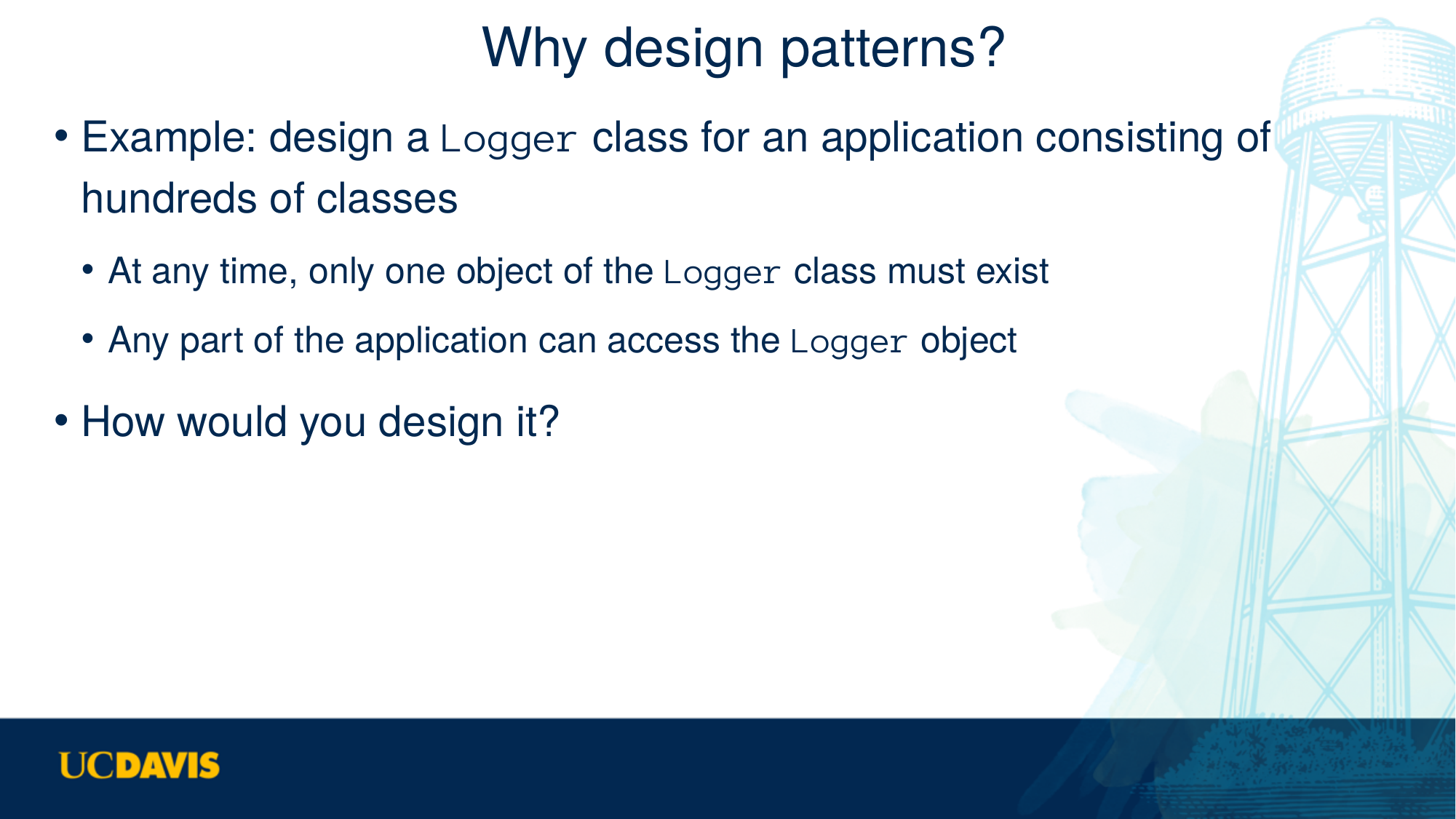

# Why design patterns?
Example: design a Logger class for an application consisting of hundreds of classes
At any time, only one object of the Logger class must exist
Any part of the application can access the Logger object
How would you design it?